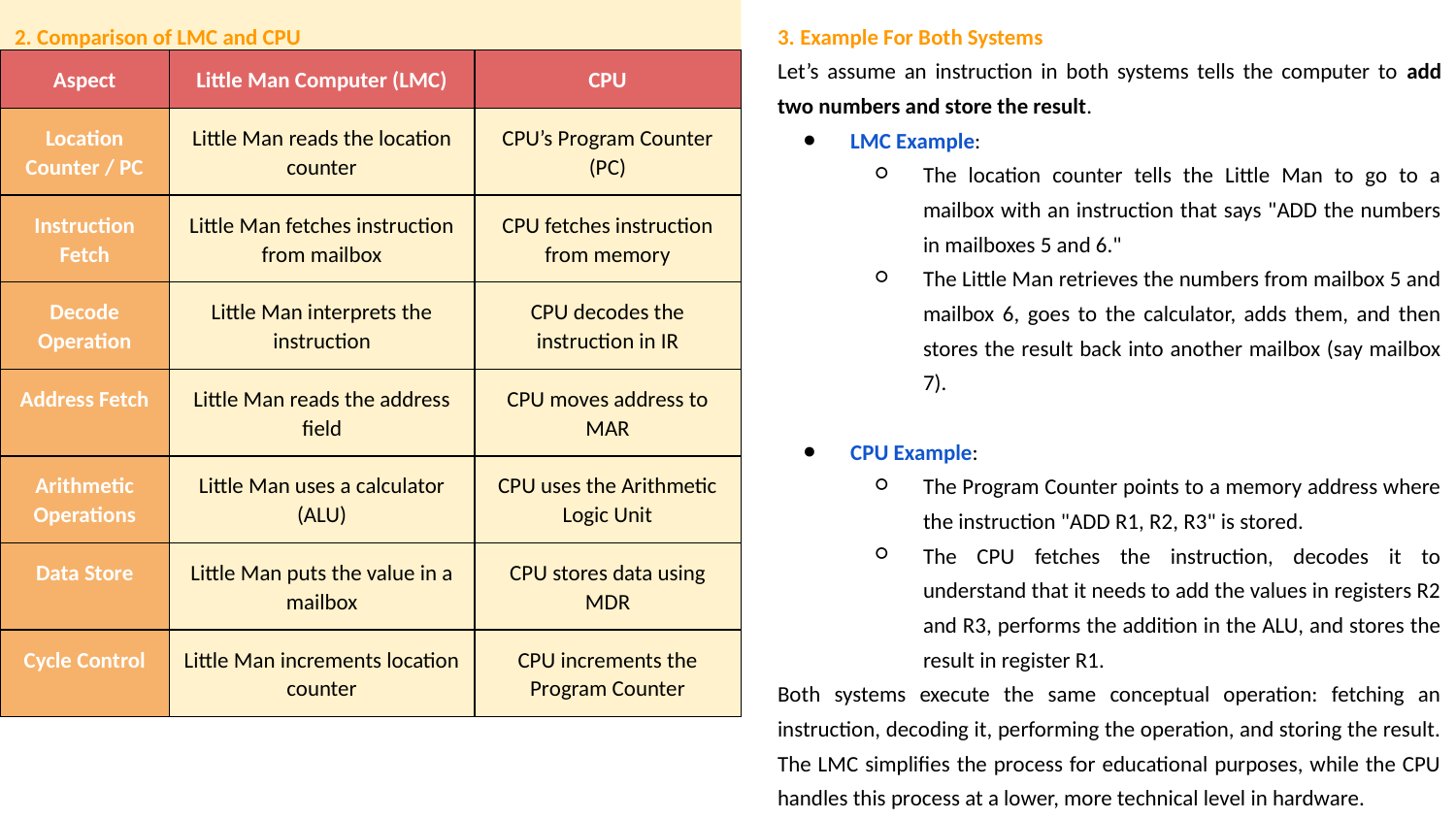

3. Example For Both Systems
Let’s assume an instruction in both systems tells the computer to add two numbers and store the result.
LMC Example:
The location counter tells the Little Man to go to a mailbox with an instruction that says "ADD the numbers in mailboxes 5 and 6."
The Little Man retrieves the numbers from mailbox 5 and mailbox 6, goes to the calculator, adds them, and then stores the result back into another mailbox (say mailbox 7).

CPU Example:
The Program Counter points to a memory address where the instruction "ADD R1, R2, R3" is stored.
The CPU fetches the instruction, decodes it to understand that it needs to add the values in registers R2 and R3, performs the addition in the ALU, and stores the result in register R1.
Both systems execute the same conceptual operation: fetching an instruction, decoding it, performing the operation, and storing the result. The LMC simplifies the process for educational purposes, while the CPU handles this process at a lower, more technical level in hardware.
2. Comparison of LMC and CPU
| Aspect | Little Man Computer (LMC) | CPU |
| --- | --- | --- |
| Location Counter / PC | Little Man reads the location counter | CPU’s Program Counter (PC) |
| Instruction Fetch | Little Man fetches instruction from mailbox | CPU fetches instruction from memory |
| Decode Operation | Little Man interprets the instruction | CPU decodes the instruction in IR |
| Address Fetch | Little Man reads the address field | CPU moves address to MAR |
| Arithmetic Operations | Little Man uses a calculator (ALU) | CPU uses the Arithmetic Logic Unit |
| Data Store | Little Man puts the value in a mailbox | CPU stores data using MDR |
| Cycle Control | Little Man increments location counter | CPU increments the Program Counter |